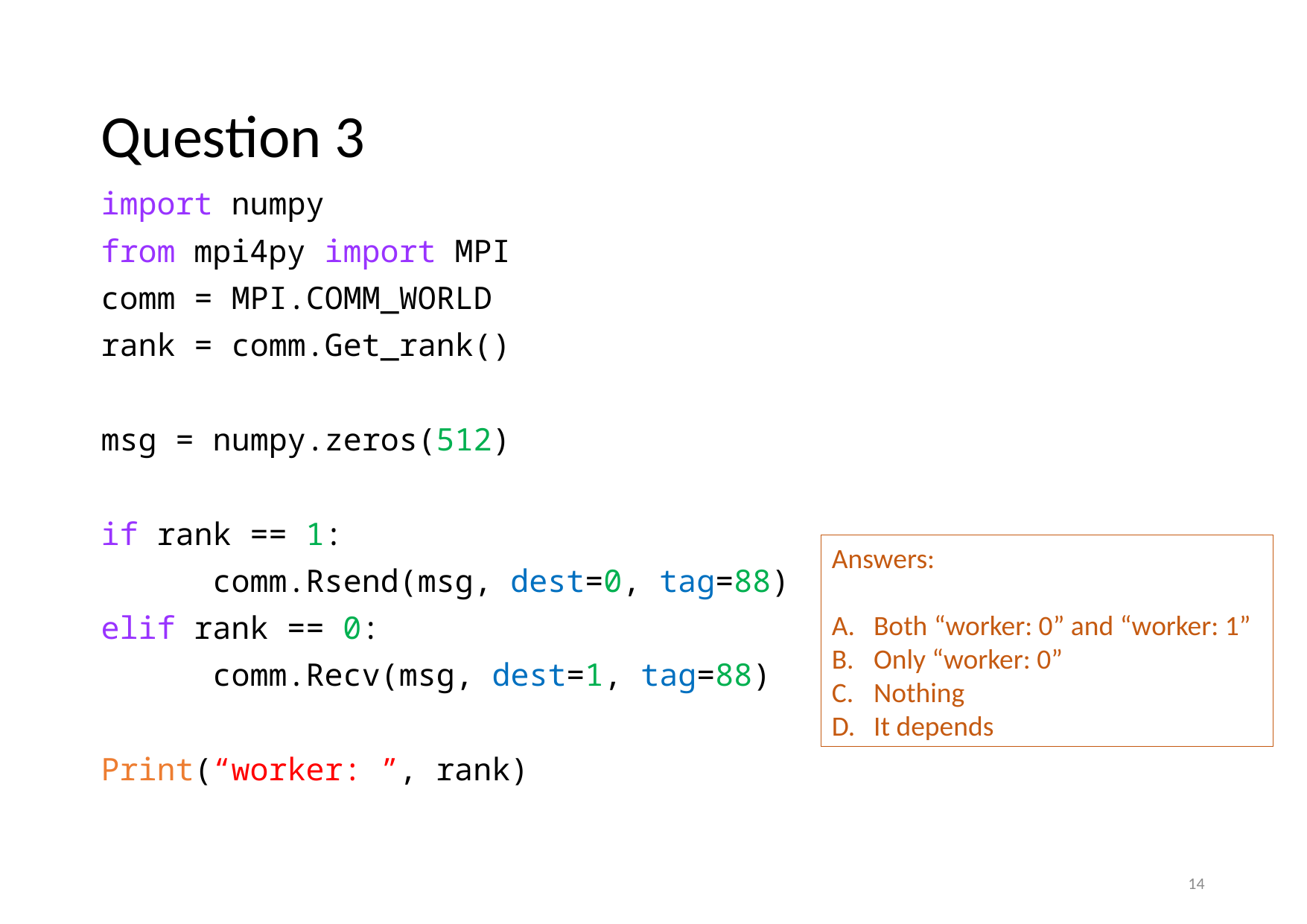

# Question 3
import numpy
from mpi4py import MPI
comm = MPI.COMM_WORLD
rank = comm.Get_rank()

msg = numpy.zeros(512)

if rank == 1:
	comm.Rsend(msg, dest=0, tag=88)
elif rank == 0:
 	comm.Recv(msg, dest=1, tag=88)

Print(“worker: ”, rank)
Answers:

Both “worker: 0” and “worker: 1”
Only “worker: 0”
Nothing
It depends
14